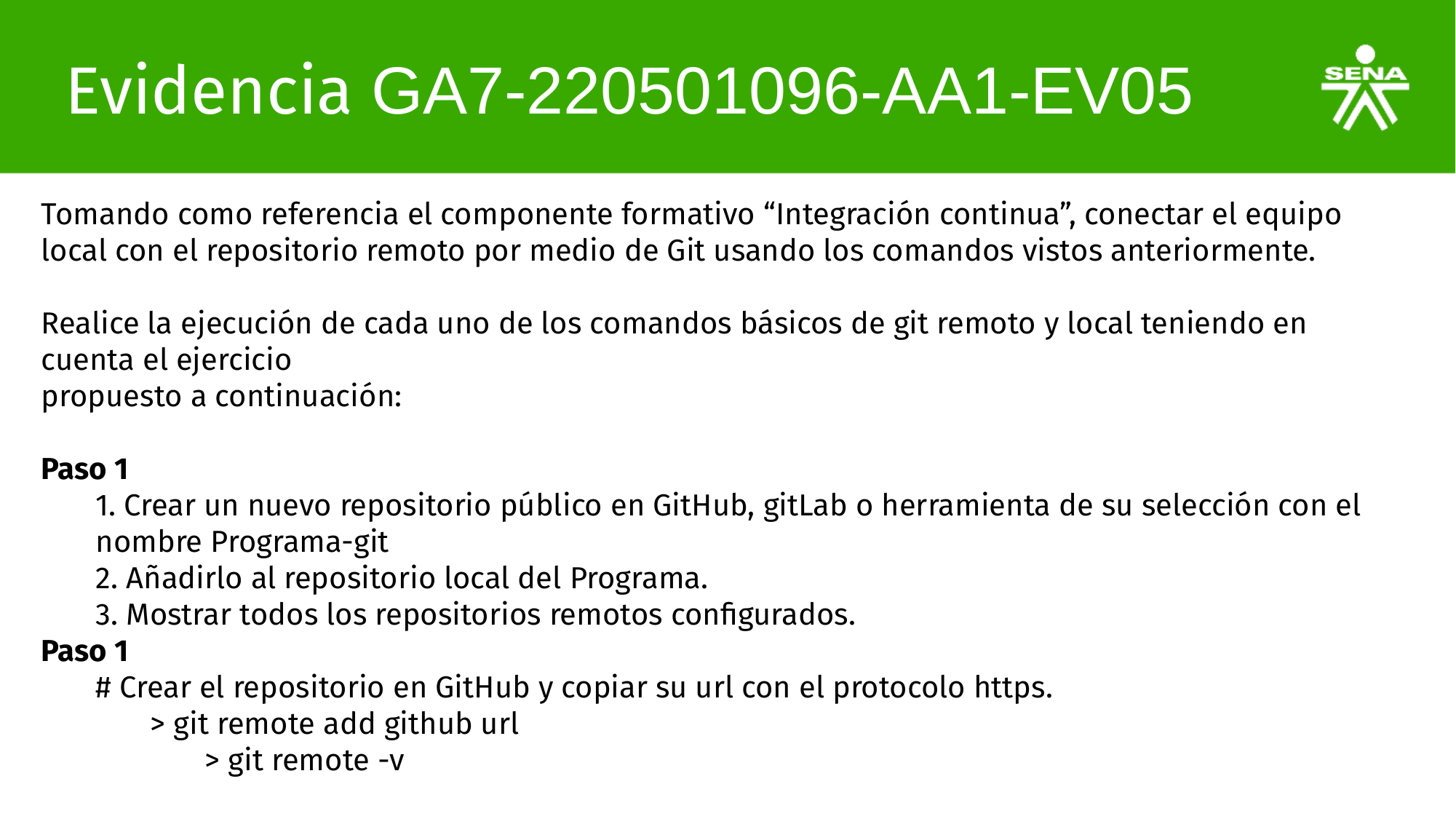

# Evidencia GA7-220501096-AA1-EV05
Tomando como referencia el componente formativo “Integración continua”, conectar el equipo local con el repositorio remoto por medio de Git usando los comandos vistos anteriormente.

Realice la ejecución de cada uno de los comandos básicos de git remoto y local teniendo en cuenta el ejercicio
propuesto a continuación:

Paso 1
1. Crear un nuevo repositorio público en GitHub, gitLab o herramienta de su selección con el nombre Programa-git
2. Añadirlo al repositorio local del Programa.
3. Mostrar todos los repositorios remotos configurados.
Paso 1
# Crear el repositorio en GitHub y copiar su url con el protocolo https.
> git remote add github url
> git remote -v